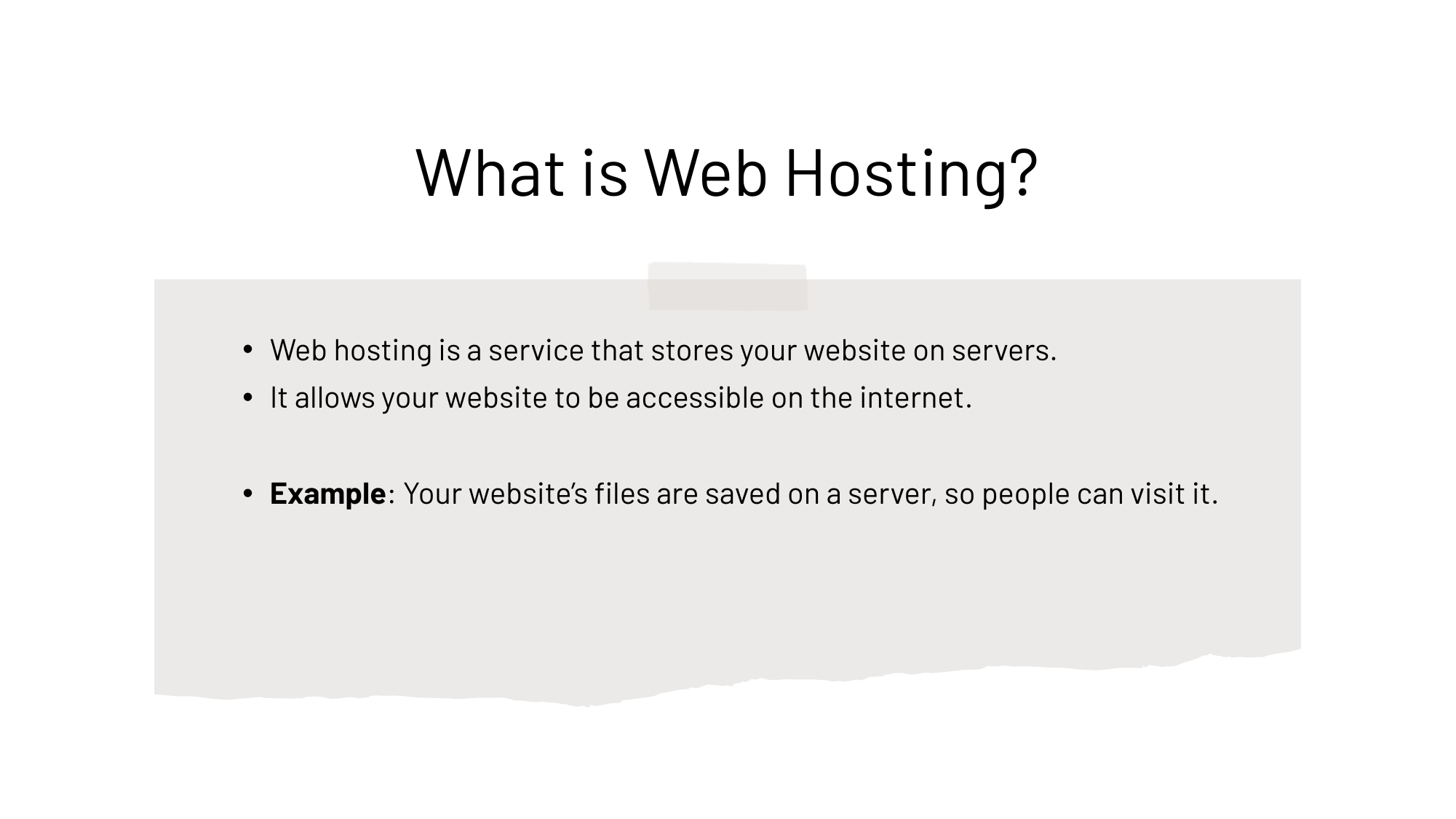

# What is Web Hosting?

Web hosting is a service that stores your website on servers.
It allows your website to be accessible on the internet.

Example: Your website’s files are saved on a server, so people can visit it.